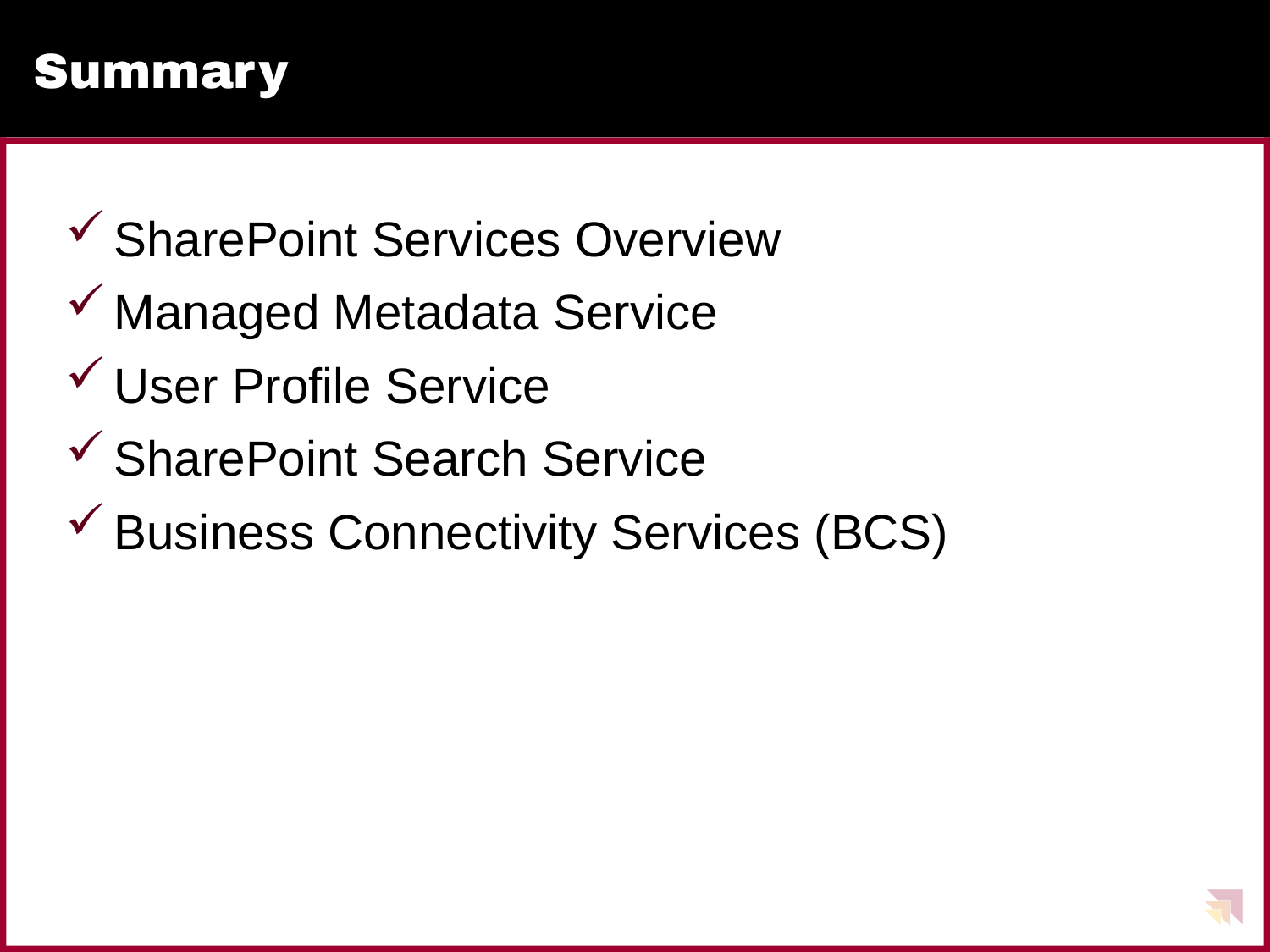

# Summary
SharePoint Services Overview
Managed Metadata Service
User Profile Service
SharePoint Search Service
Business Connectivity Services (BCS)